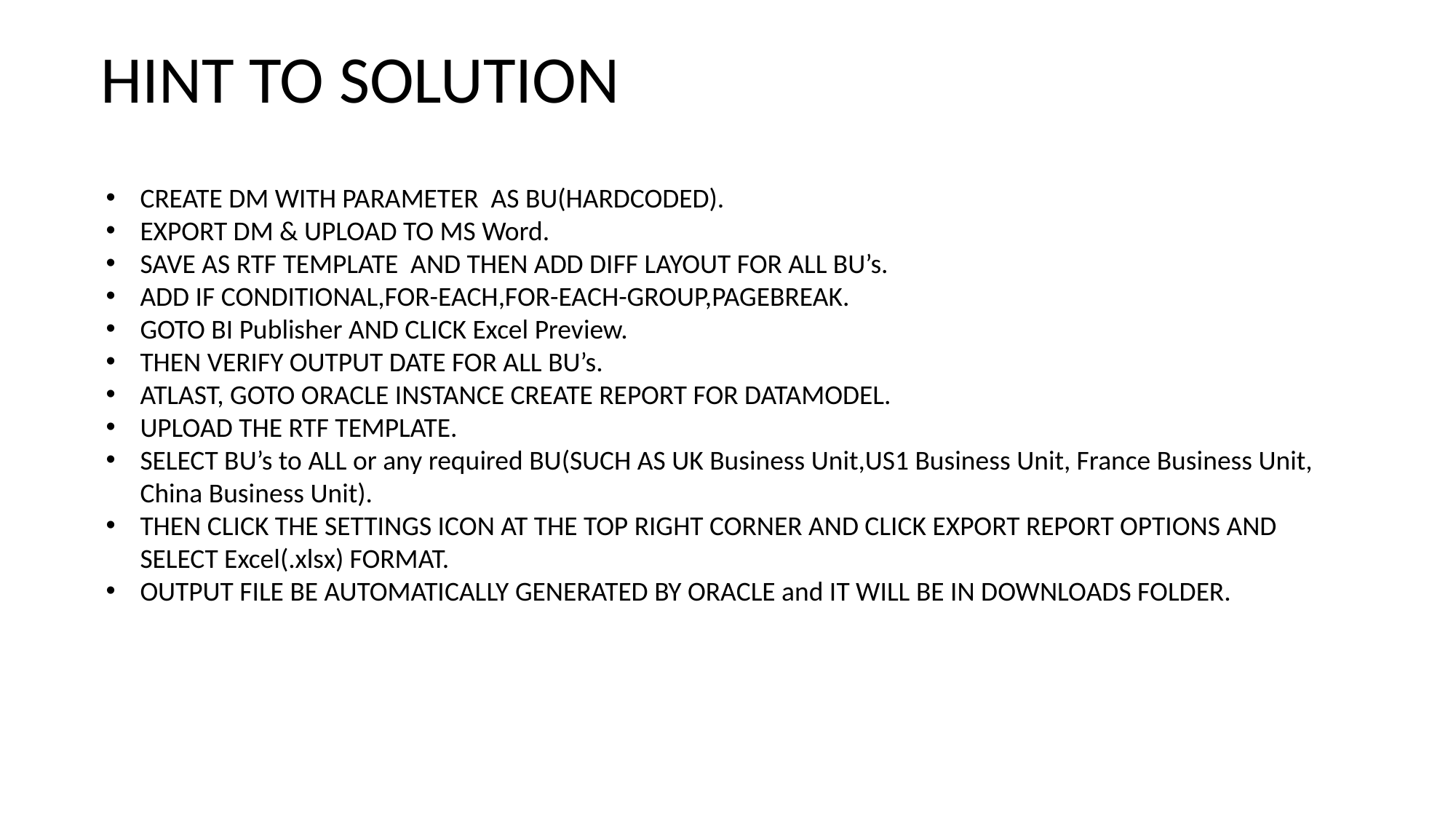

# HINT TO SOLUTION
CREATE DM WITH PARAMETER  AS BU(HARDCODED).
EXPORT DM & UPLOAD TO MS Word.
SAVE AS RTF TEMPLATE  AND THEN ADD DIFF LAYOUT FOR ALL BU’s.
ADD IF CONDITIONAL,FOR-EACH,FOR-EACH-GROUP,PAGEBREAK.
GOTO BI Publisher AND CLICK Excel Preview.
THEN VERIFY OUTPUT DATE FOR ALL BU’s.
ATLAST, GOTO ORACLE INSTANCE CREATE REPORT FOR DATAMODEL.
UPLOAD THE RTF TEMPLATE.
SELECT BU’s to ALL or any required BU(SUCH AS UK Business Unit,US1 Business Unit, France Business Unit, China Business Unit).
THEN CLICK THE SETTINGS ICON AT THE TOP RIGHT CORNER AND CLICK EXPORT REPORT OPTIONS AND SELECT Excel(.xlsx) FORMAT.
OUTPUT FILE BE AUTOMATICALLY GENERATED BY ORACLE and IT WILL BE IN DOWNLOADS FOLDER.